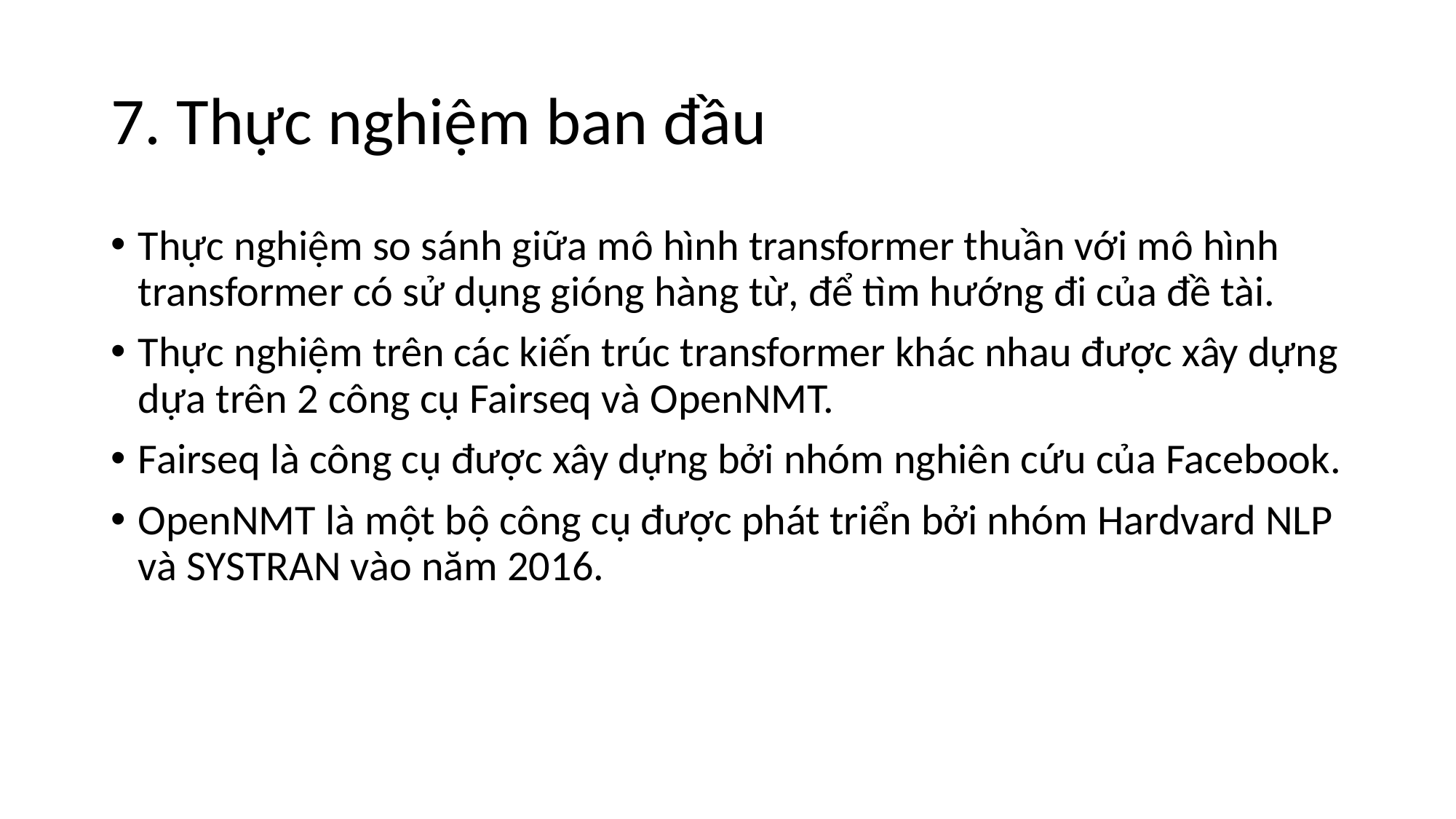

# 7. Thực nghiệm ban đầu
Thực nghiệm so sánh giữa mô hình transformer thuần với mô hình transformer có sử dụng gióng hàng từ, để tìm hướng đi của đề tài.
Thực nghiệm trên các kiến trúc transformer khác nhau được xây dựng dựa trên 2 công cụ Fairseq và OpenNMT.
Fairseq là công cụ được xây dựng bởi nhóm nghiên cứu của Facebook.
OpenNMT là một bộ công cụ được phát triển bởi nhóm Hardvard NLP và SYSTRAN vào năm 2016.